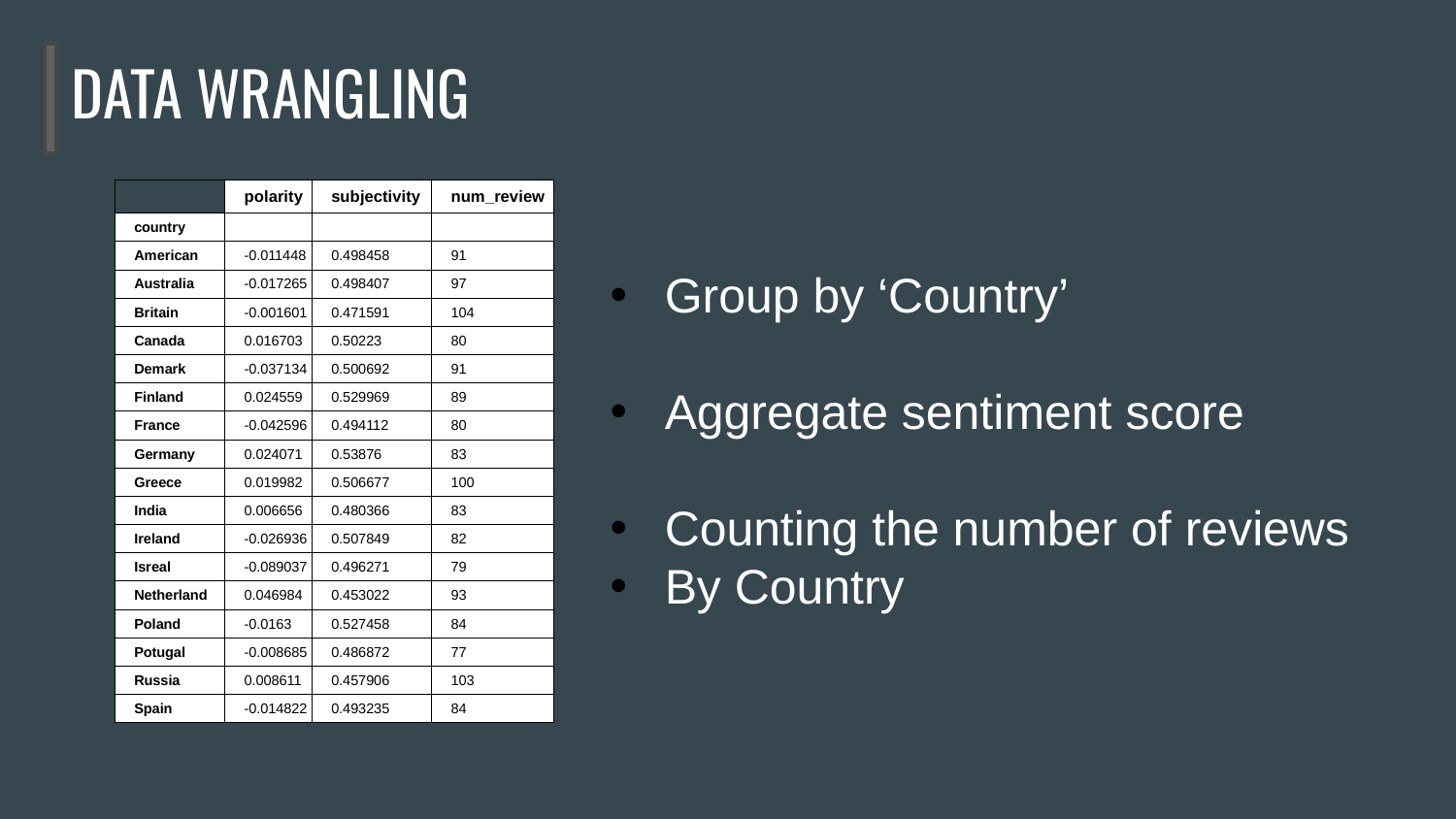

# DATA WRANGLING
|  | polarity | subjectivity | num\_review |
| --- | --- | --- | --- |
| country |  |  |  |
| American | -0.011448 | 0.498458 | 91 |
| Australia | -0.017265 | 0.498407 | 97 |
| Britain | -0.001601 | 0.471591 | 104 |
| Canada | 0.016703 | 0.50223 | 80 |
| Demark | -0.037134 | 0.500692 | 91 |
| Finland | 0.024559 | 0.529969 | 89 |
| France | -0.042596 | 0.494112 | 80 |
| Germany | 0.024071 | 0.53876 | 83 |
| Greece | 0.019982 | 0.506677 | 100 |
| India | 0.006656 | 0.480366 | 83 |
| Ireland | -0.026936 | 0.507849 | 82 |
| Isreal | -0.089037 | 0.496271 | 79 |
| Netherland | 0.046984 | 0.453022 | 93 |
| Poland | -0.0163 | 0.527458 | 84 |
| Potugal | -0.008685 | 0.486872 | 77 |
| Russia | 0.008611 | 0.457906 | 103 |
| Spain | -0.014822 | 0.493235 | 84 |
Group by ‘Country’

Aggregate sentiment score

Counting the number of reviews
By Country